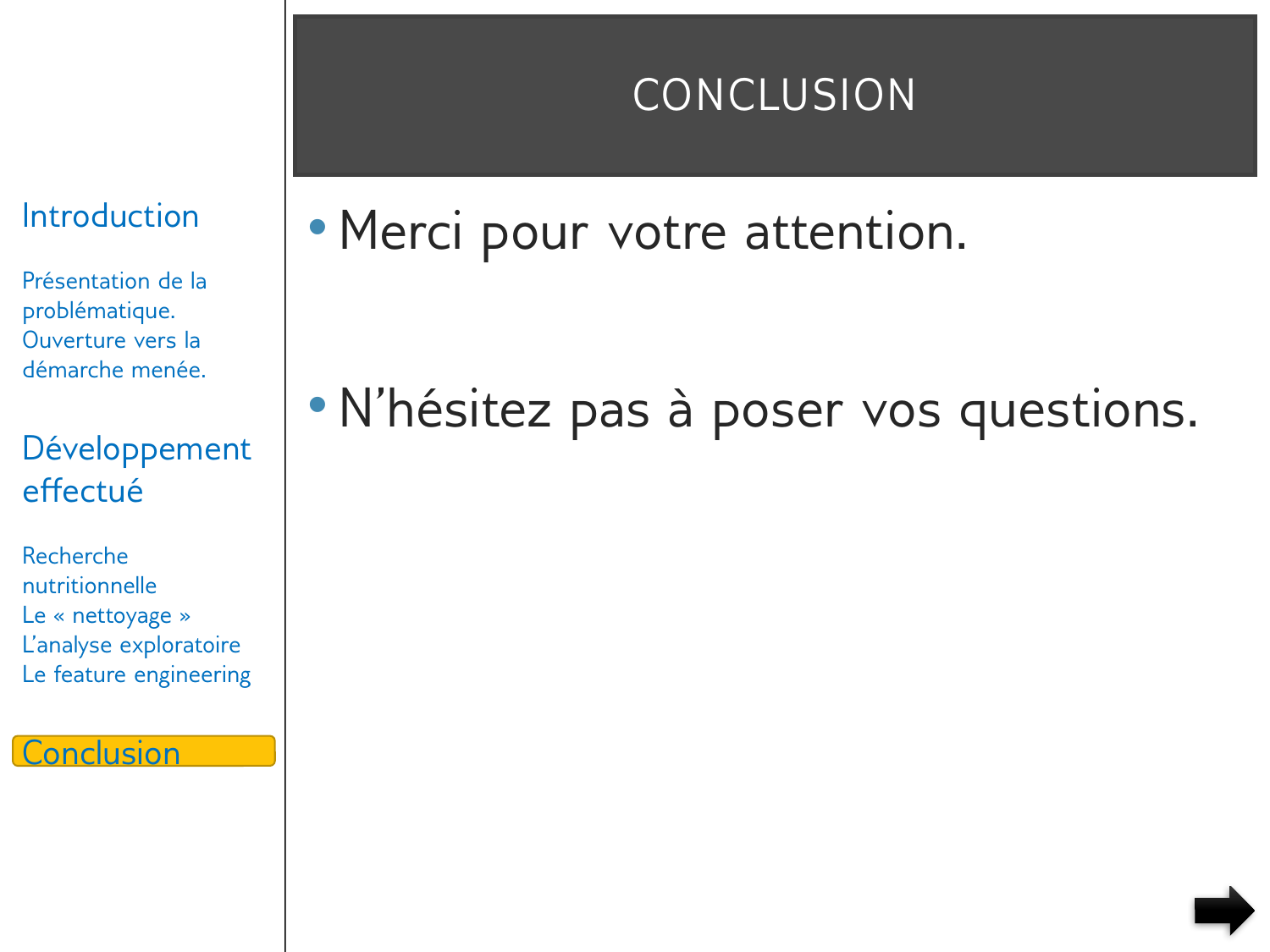

# CONCLUSION
Merci pour votre attention.

N’hésitez pas à poser vos questions.